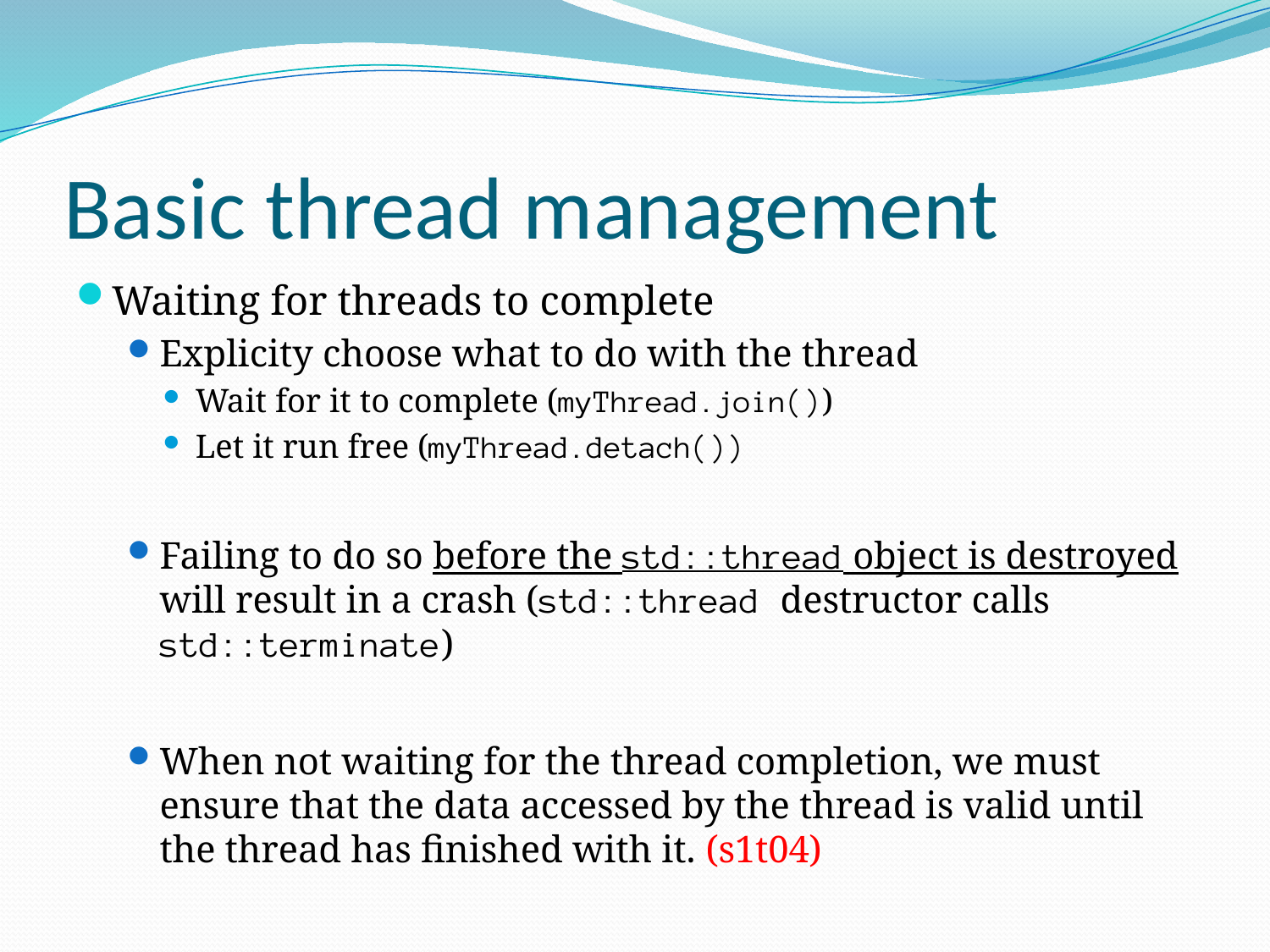

# Basic thread management
Waiting for threads to complete
Explicity choose what to do with the thread
Wait for it to complete (myThread.join())
Let it run free (myThread.detach())

Failing to do so before the std::thread object is destroyed will result in a crash (std::thread destructor calls std::terminate)

When not waiting for the thread completion, we must ensure that the data accessed by the thread is valid until the thread has finished with it. (s1t04)